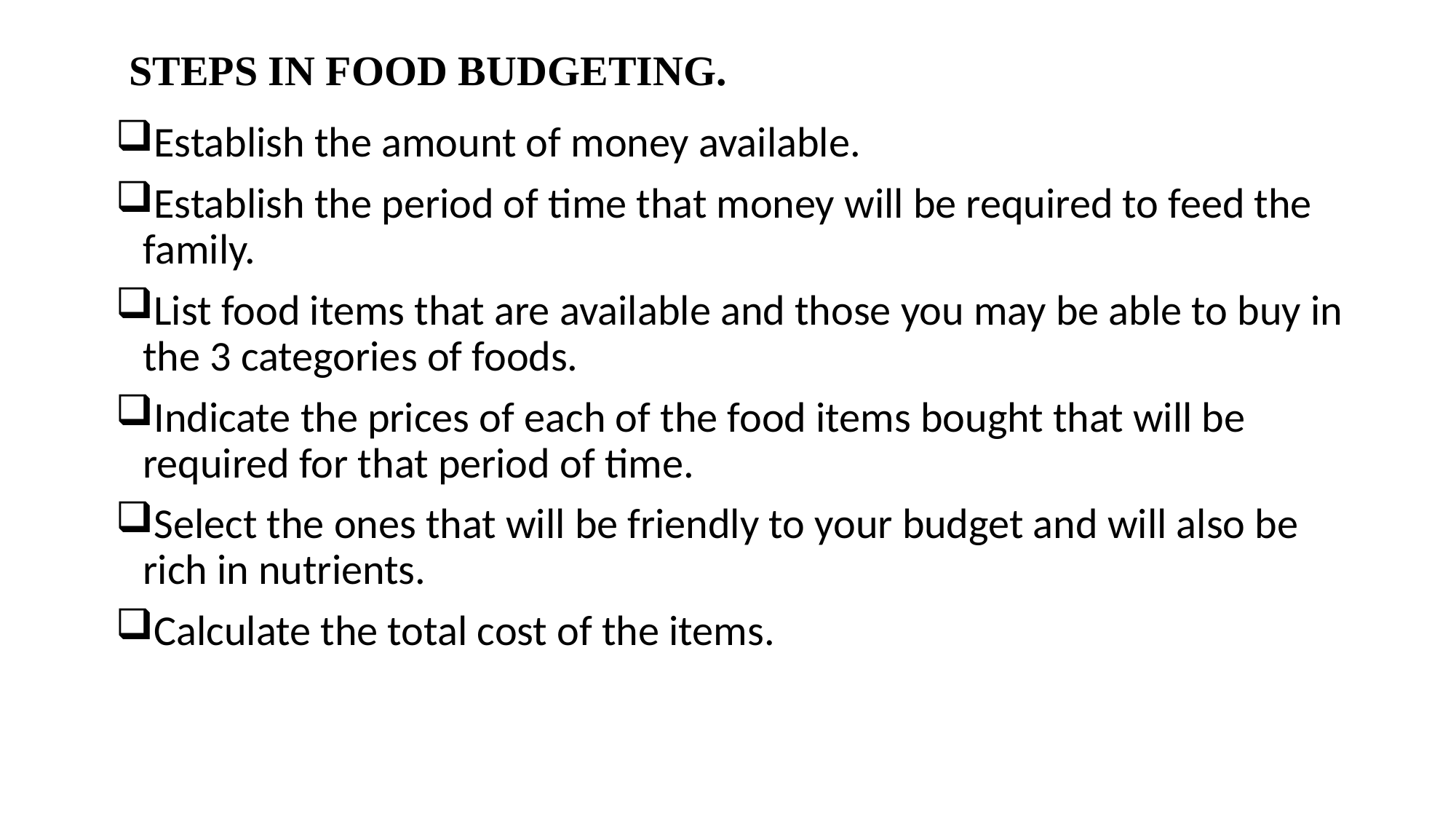

# STEPS IN FOOD BUDGETING.
Establish the amount of money available.
Establish the period of time that money will be required to feed the family.
List food items that are available and those you may be able to buy in the 3 categories of foods.
Indicate the prices of each of the food items bought that will be required for that period of time.
Select the ones that will be friendly to your budget and will also be rich in nutrients.
Calculate the total cost of the items.